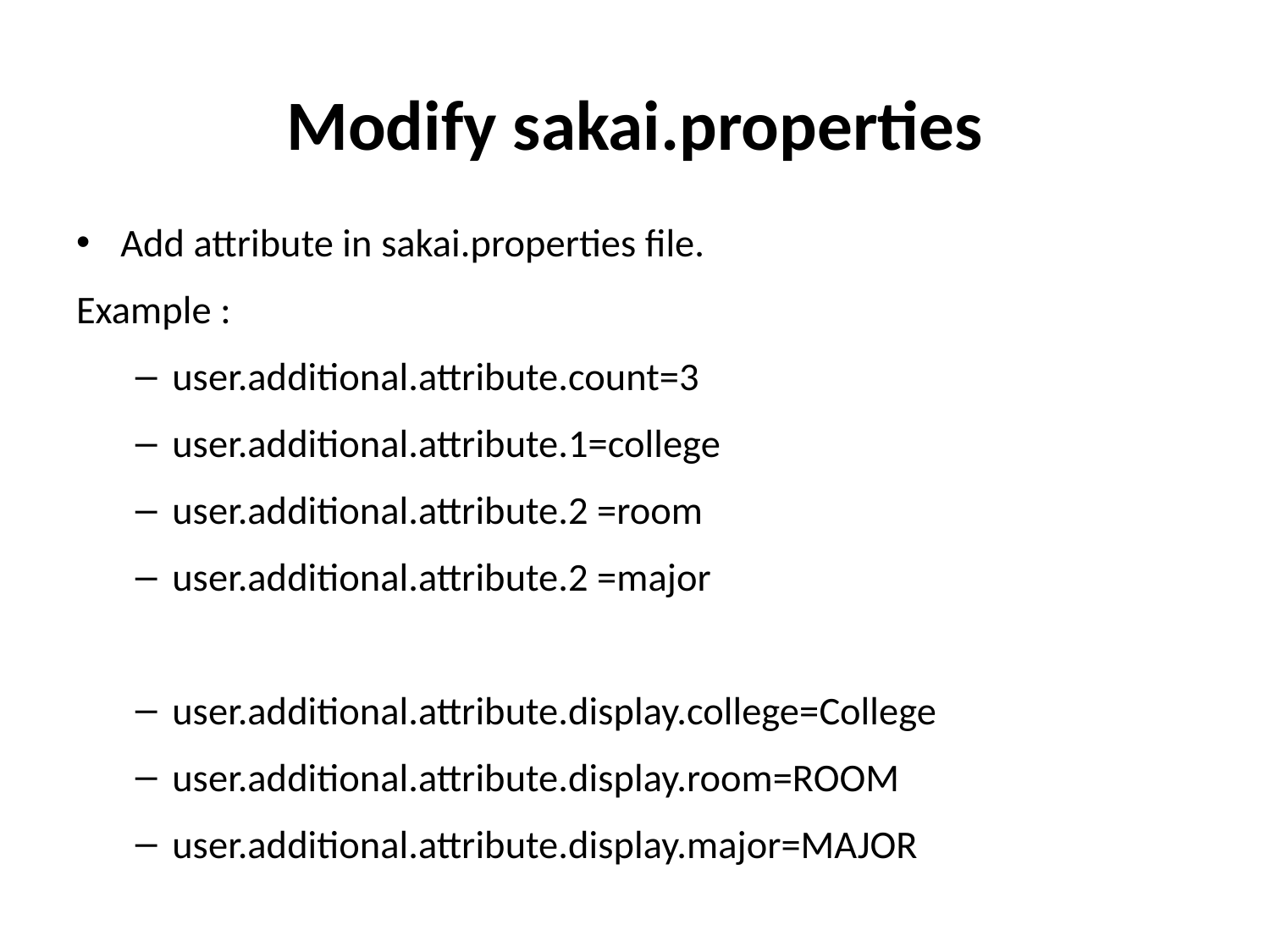

# Modify sakai.properties
Add attribute in sakai.properties file.
Example :
user.additional.attribute.count=3
user.additional.attribute.1=college
user.additional.attribute.2 =room
user.additional.attribute.2 =major

user.additional.attribute.display.college=College
user.additional.attribute.display.room=ROOM
user.additional.attribute.display.major=MAJOR